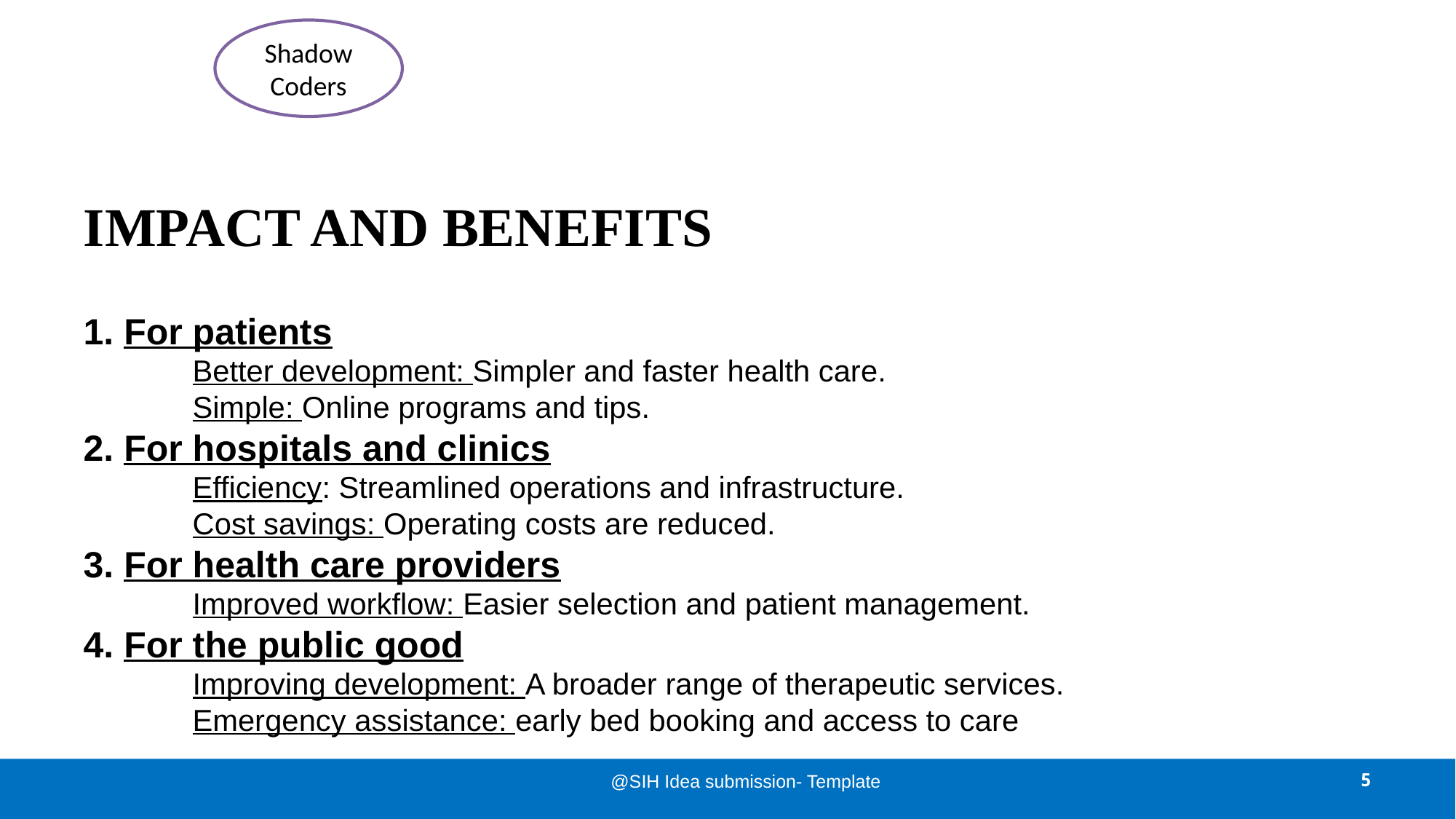

Shadow Coders
# IMPACT AND BENEFITS
1. For patients
	Better development: Simpler and faster health care.
	Simple: Online programs and tips.
2. For hospitals and clinics
	Efficiency: Streamlined operations and infrastructure.
	Cost savings: Operating costs are reduced.
3. For health care providers
	Improved workflow: Easier selection and patient management.
4. For the public good
	Improving development: A broader range of therapeutic services.
	Emergency assistance: early bed booking and access to care

@SIH Idea submission- Template
5